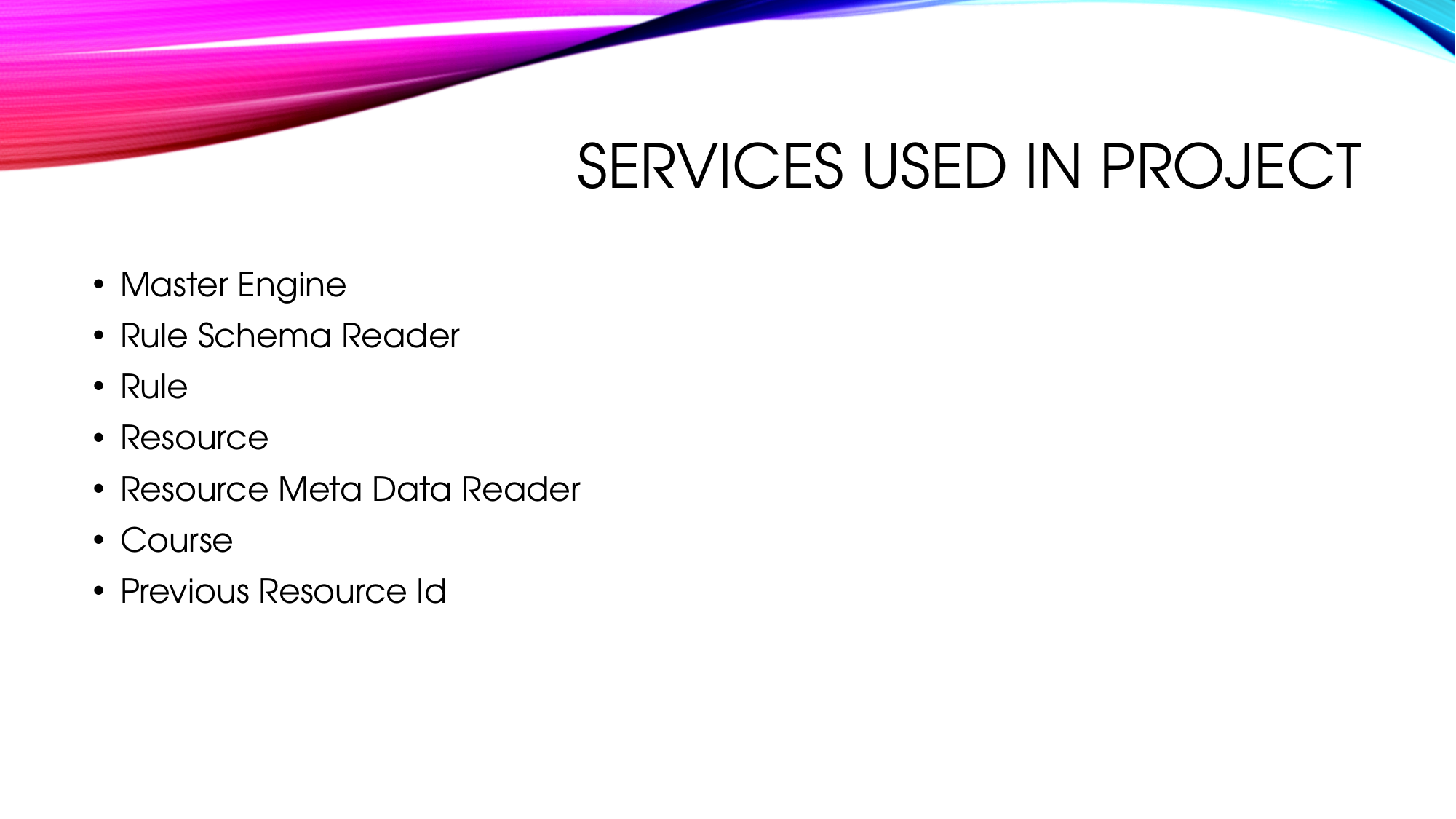

# Services Used in Project
Master Engine
Rule Schema Reader
Rule
Resource
Resource Meta Data Reader
Course
Previous Resource Id